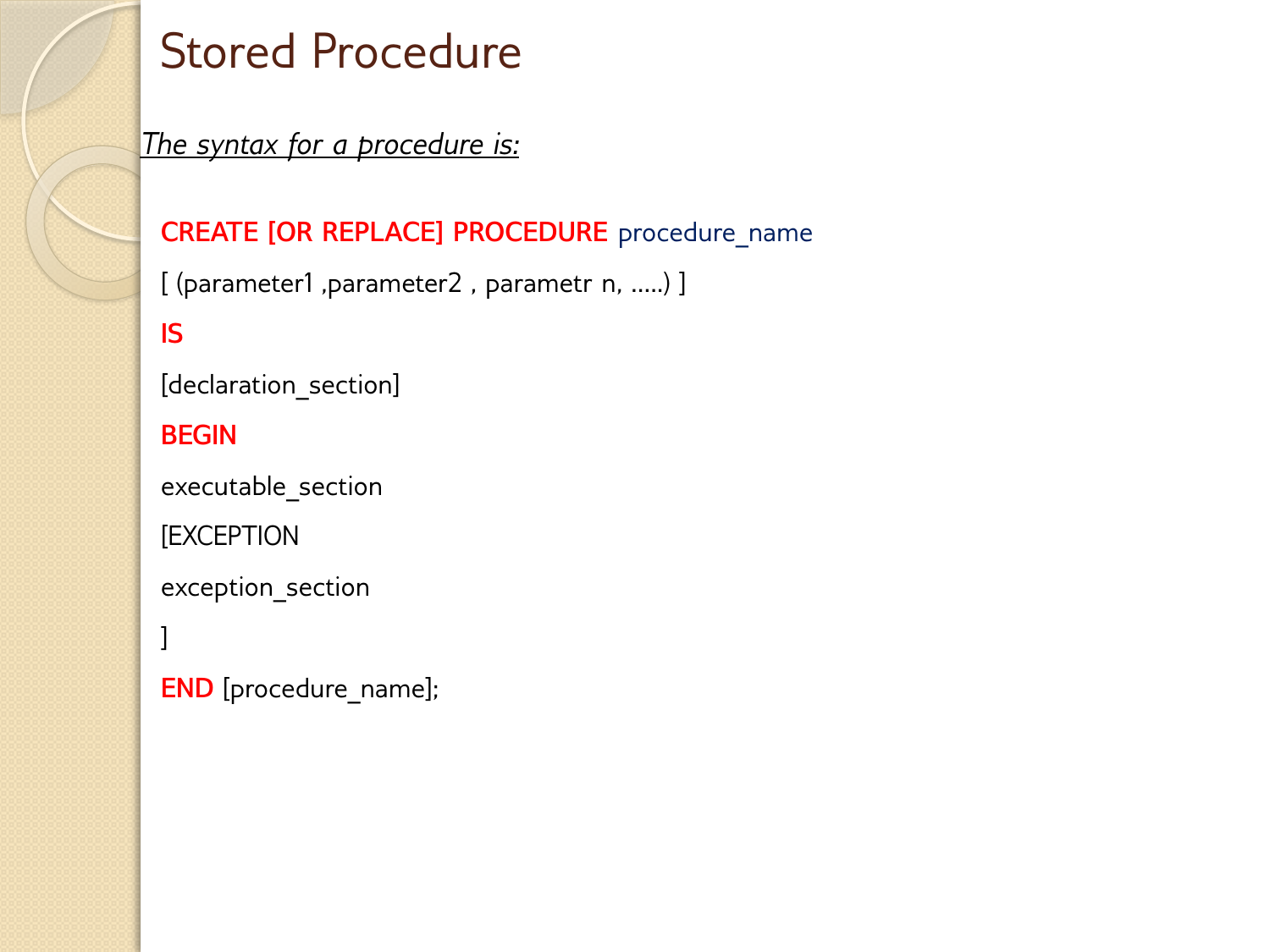

# Stored Procedure
The syntax for a procedure is:
CREATE [OR REPLACE] PROCEDURE procedure_name
[ (parameter1 ,parameter2 , parametr n, …..) ]
IS
[declaration_section]
BEGIN
executable_section
[EXCEPTION
exception_section
]
END [procedure_name];